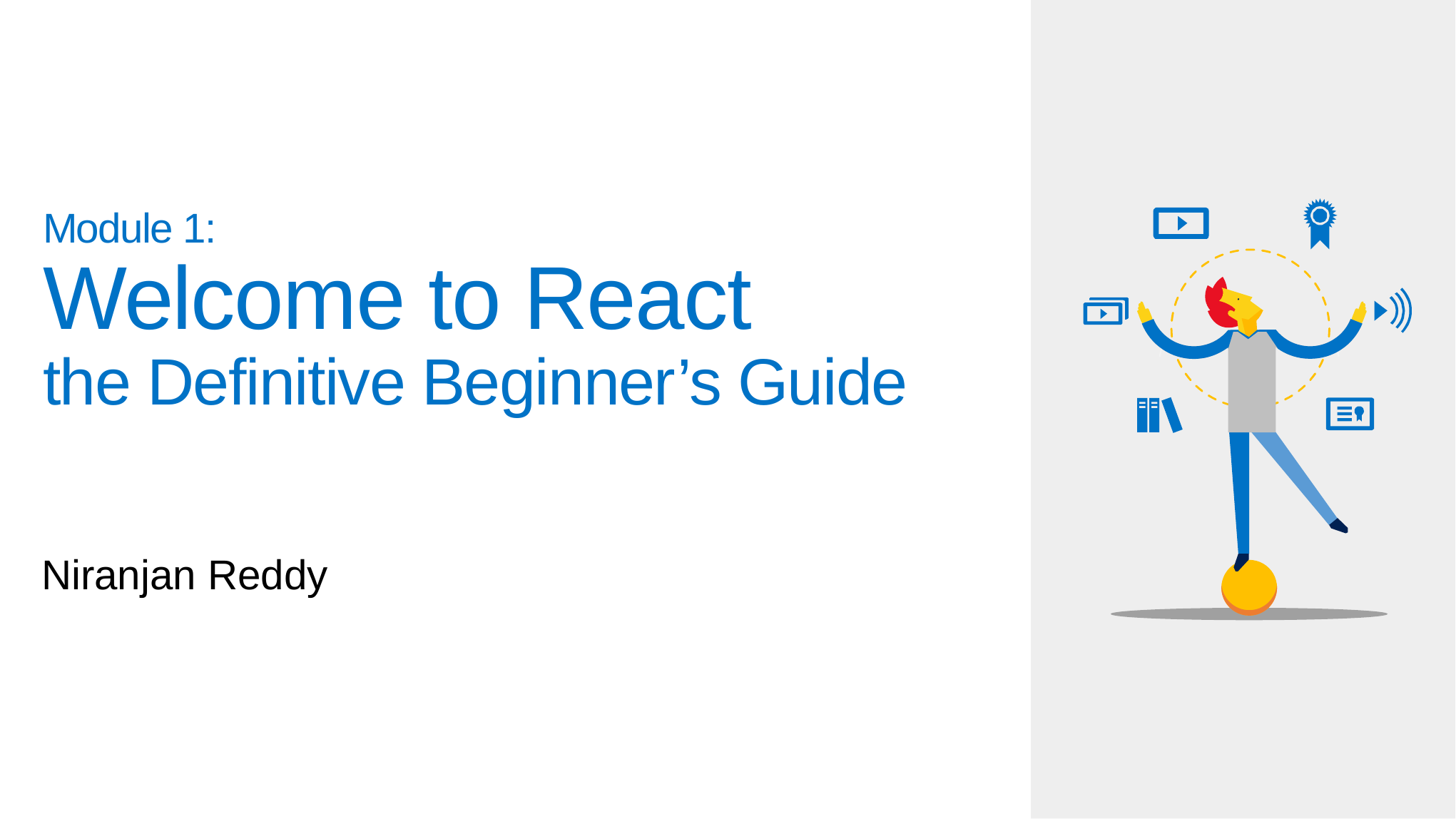

# Module 1: Welcome to React the Definitive Beginner’s Guide
Niranjan Reddy